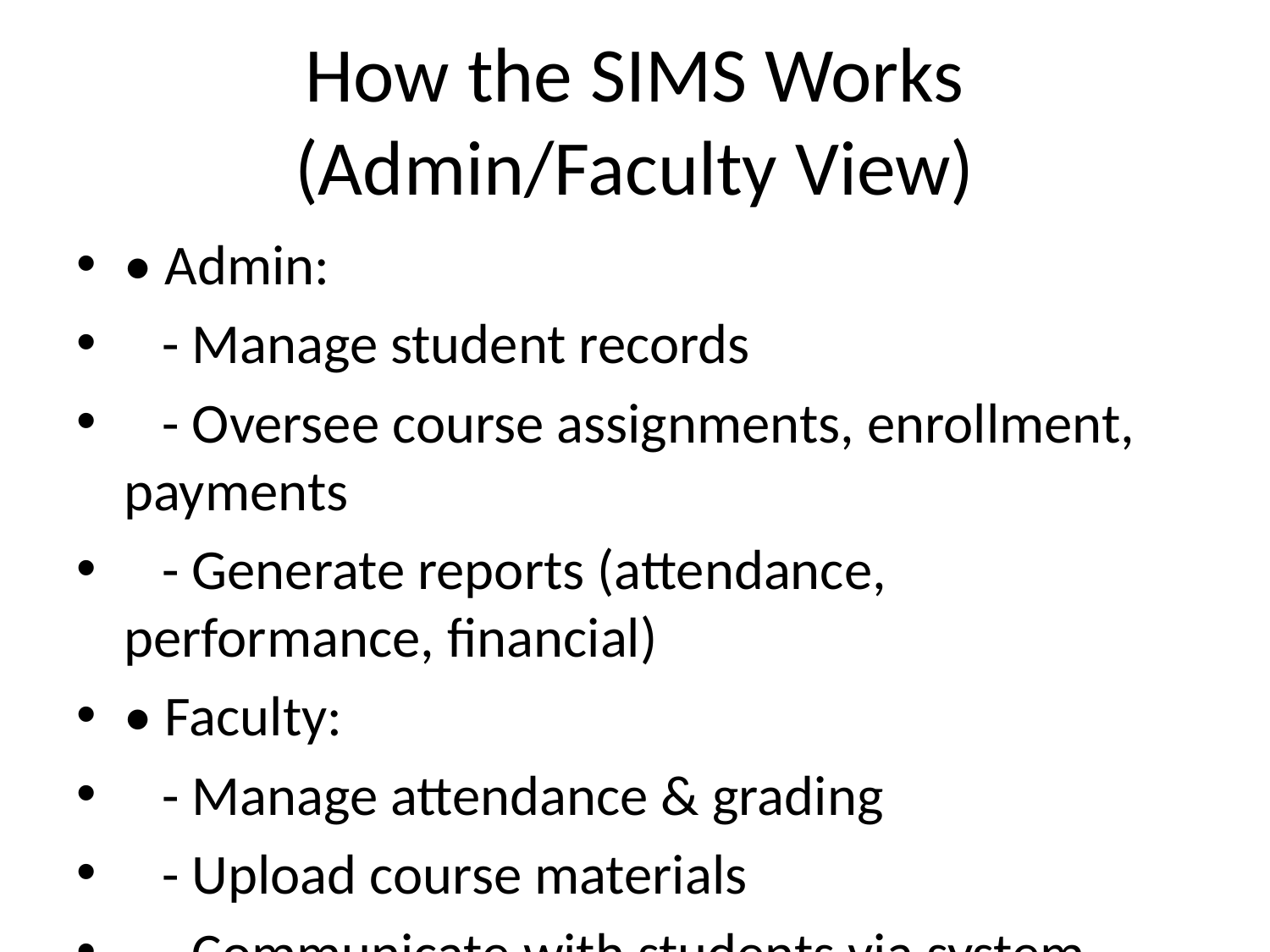

# How the SIMS Works (Admin/Faculty View)
• Admin:
   - Manage student records
   - Oversee course assignments, enrollment, payments
   - Generate reports (attendance, performance, financial)
• Faculty:
   - Manage attendance & grading
   - Upload course materials
   - Communicate with students via system
   - Provide academic feedback
• Overall: Ensures centralized, efficient, and transparent management.